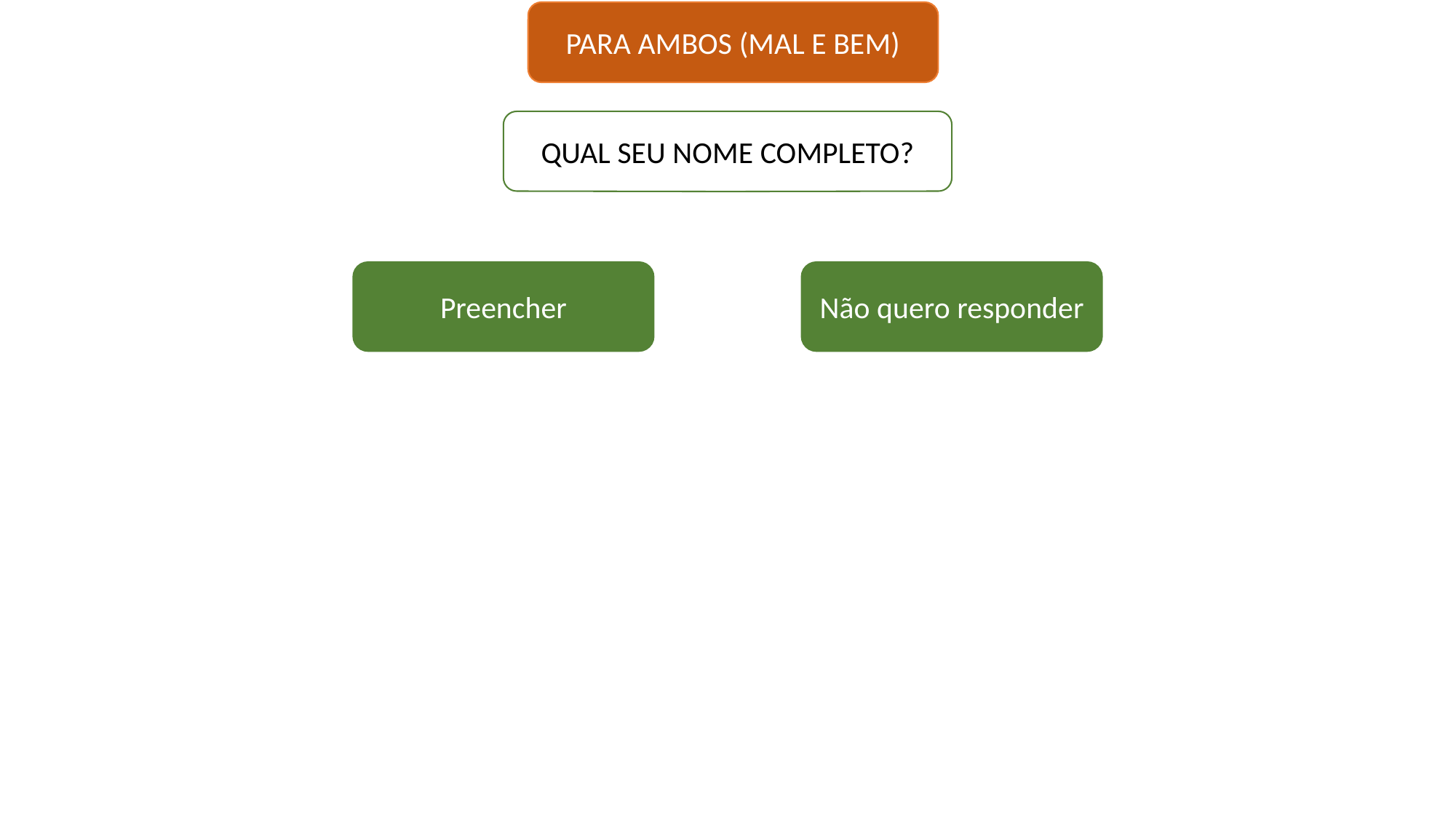

PARA AMBOS (MAL E BEM)
QUAL SEU NOME COMPLETO?
Preencher
Não quero responder